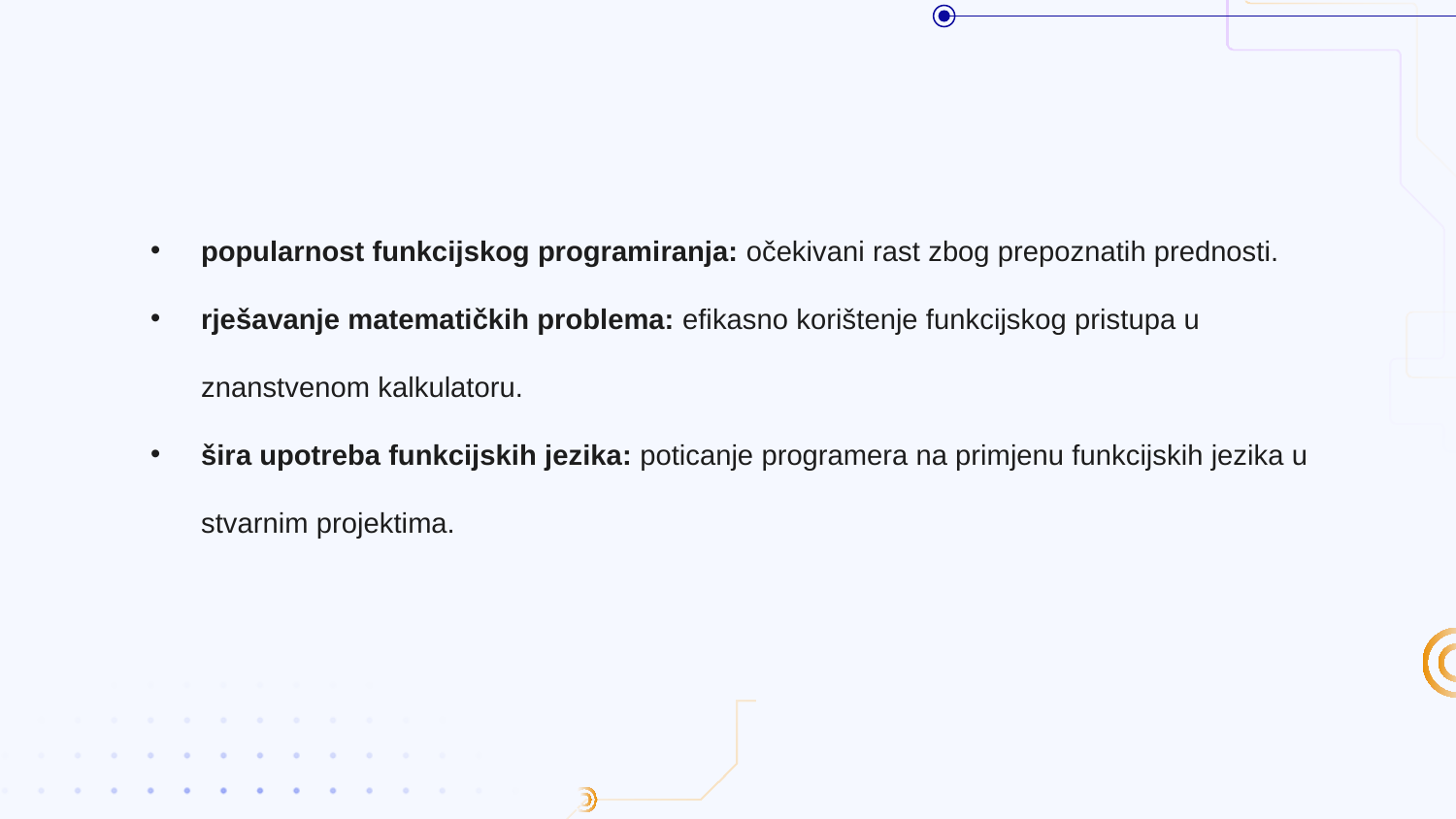

#
popularnost funkcijskog programiranja: očekivani rast zbog prepoznatih prednosti.
rješavanje matematičkih problema: efikasno korištenje funkcijskog pristupa u znanstvenom kalkulatoru.
šira upotreba funkcijskih jezika: poticanje programera na primjenu funkcijskih jezika u stvarnim projektima.